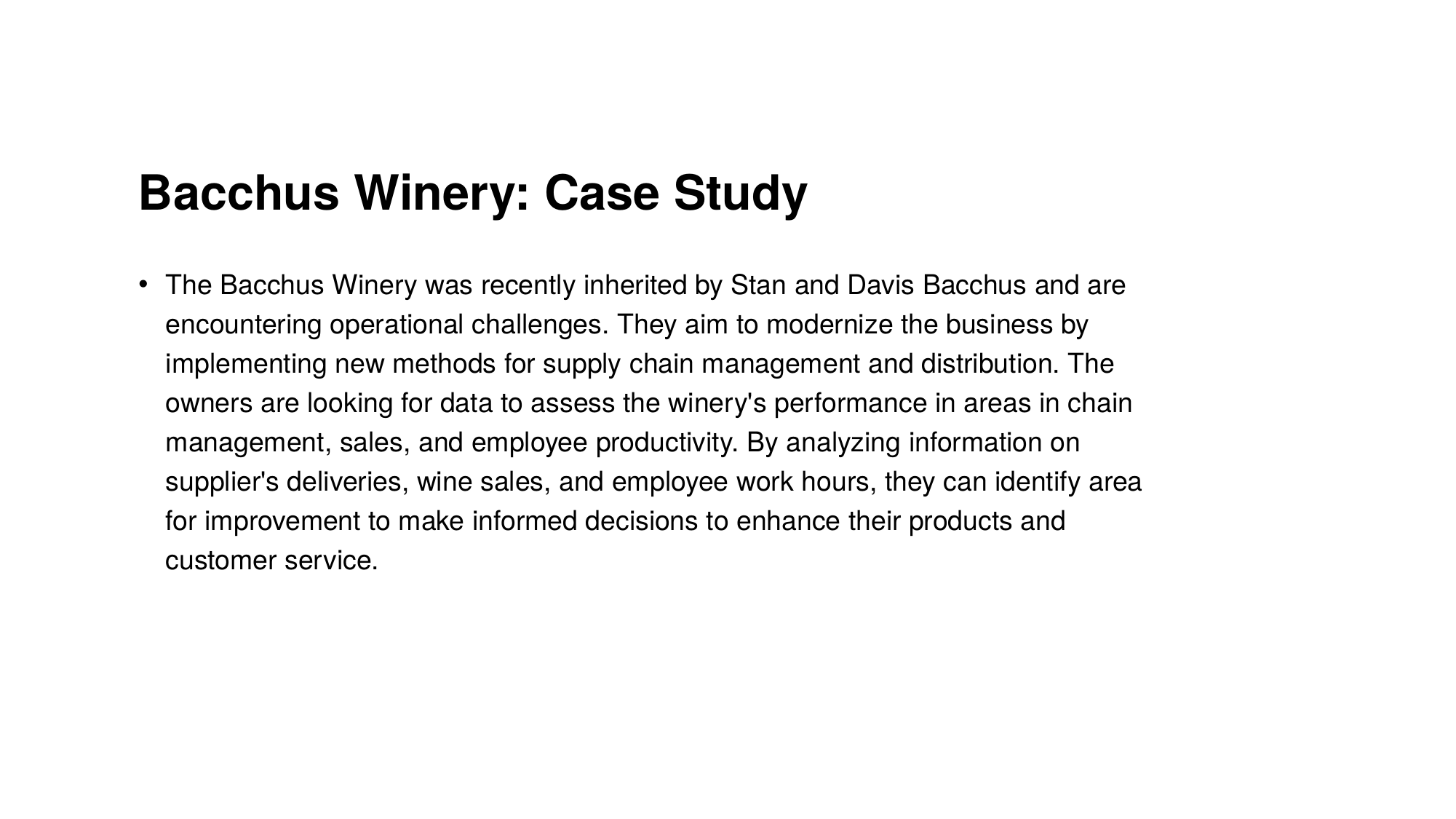

# Bacchus Winery: Case Study
The Bacchus Winery was recently inherited by Stan and Davis Bacchus and are encountering operational challenges. They aim to modernize the business by implementing new methods for supply chain management and distribution. The owners are looking for data to assess the winery's performance in areas in chain management, sales, and employee productivity. By analyzing information on supplier's deliveries, wine sales, and employee work hours, they can identify area for improvement to make informed decisions to enhance their products and customer service.